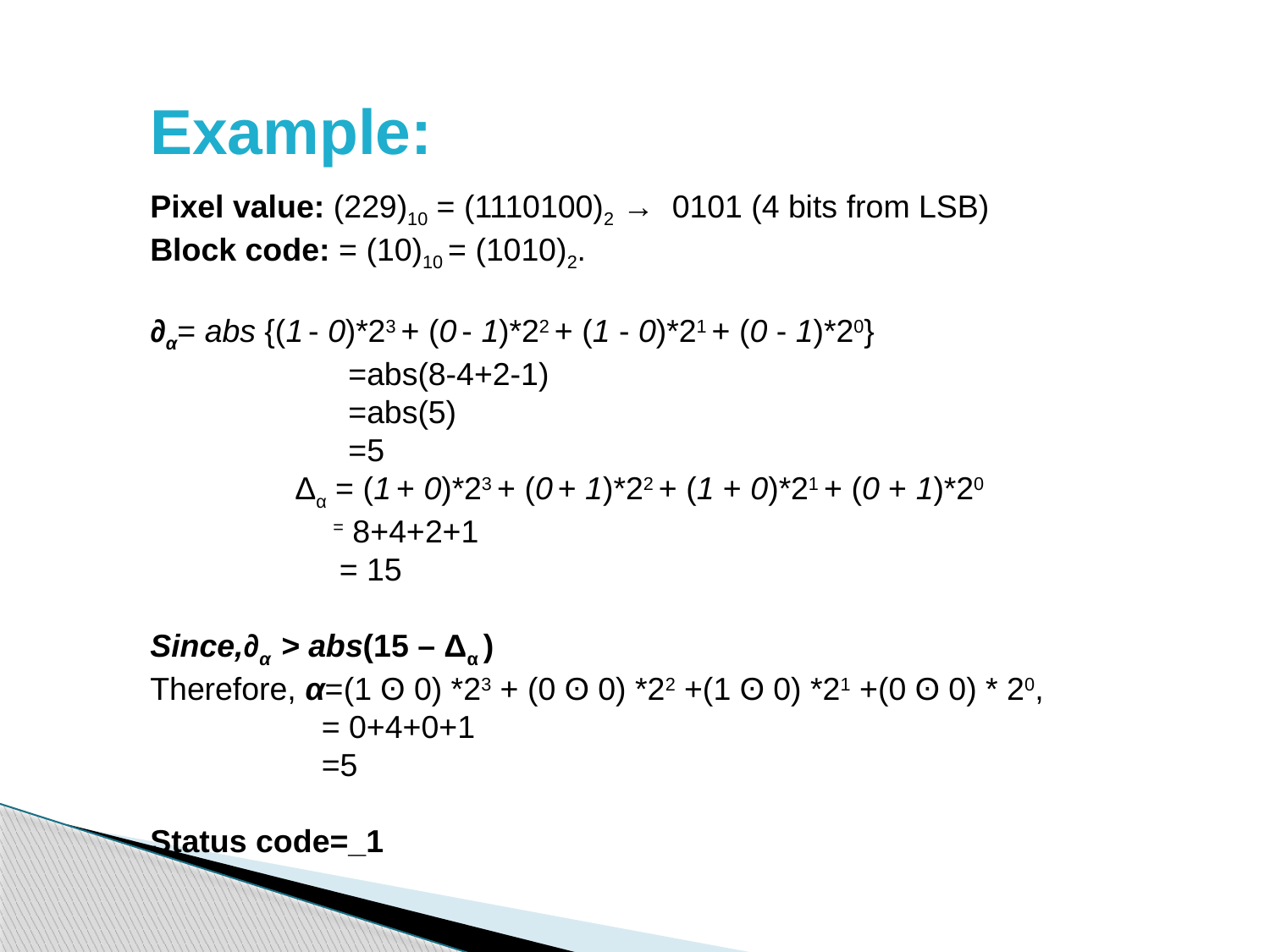

Example:
Pixel value: (229)10 = (1110100)2 →  0101 (4 bits from LSB)
Block code: = (10)10 = (1010)2.

∂α= abs {(1 - 0)*23 + (0 - 1)*22 + (1 - 0)*21 + (0 - 1)*20}
	        =abs(8-4+2-1)
	        =abs(5)
	        =5
	  Δα = (1 + 0)*23 + (0 + 1)*22 + (1 + 0)*21 + (0 + 1)*20
        	           = 8+4+2+1
     	       = 15

Since,∂α  > abs(15 – Δα )
Therefore, α=(1 ʘ 0) *23 + (0 ʘ 0) *22 +(1 ʘ 0) *21 +(0 ʘ 0) * 20,
	     = 0+4+0+1
	     =5

Status code=_1